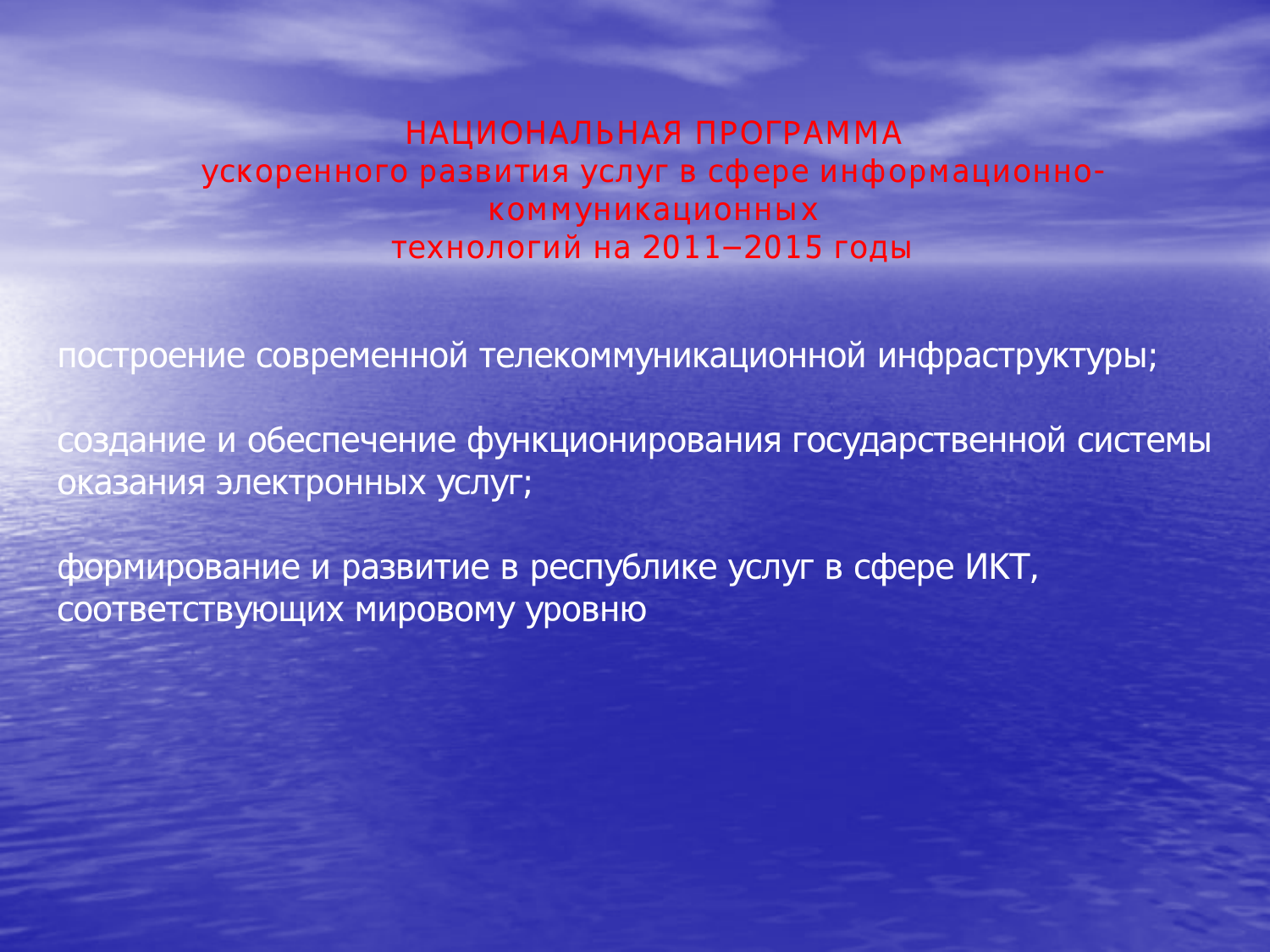

НАЦИОНАЛЬНАЯ ПРОГРАММА
ускоренного развития услуг в сфере информационно-коммуникационных
технологий на 2011–2015 годы
построение современной телекоммуникационной инфраструктуры;

создание и обеспечение функционирования государственной системы оказания электронных услуг;

формирование и развитие в республике услуг в сфере ИКТ,  соответствующих мировому уровню